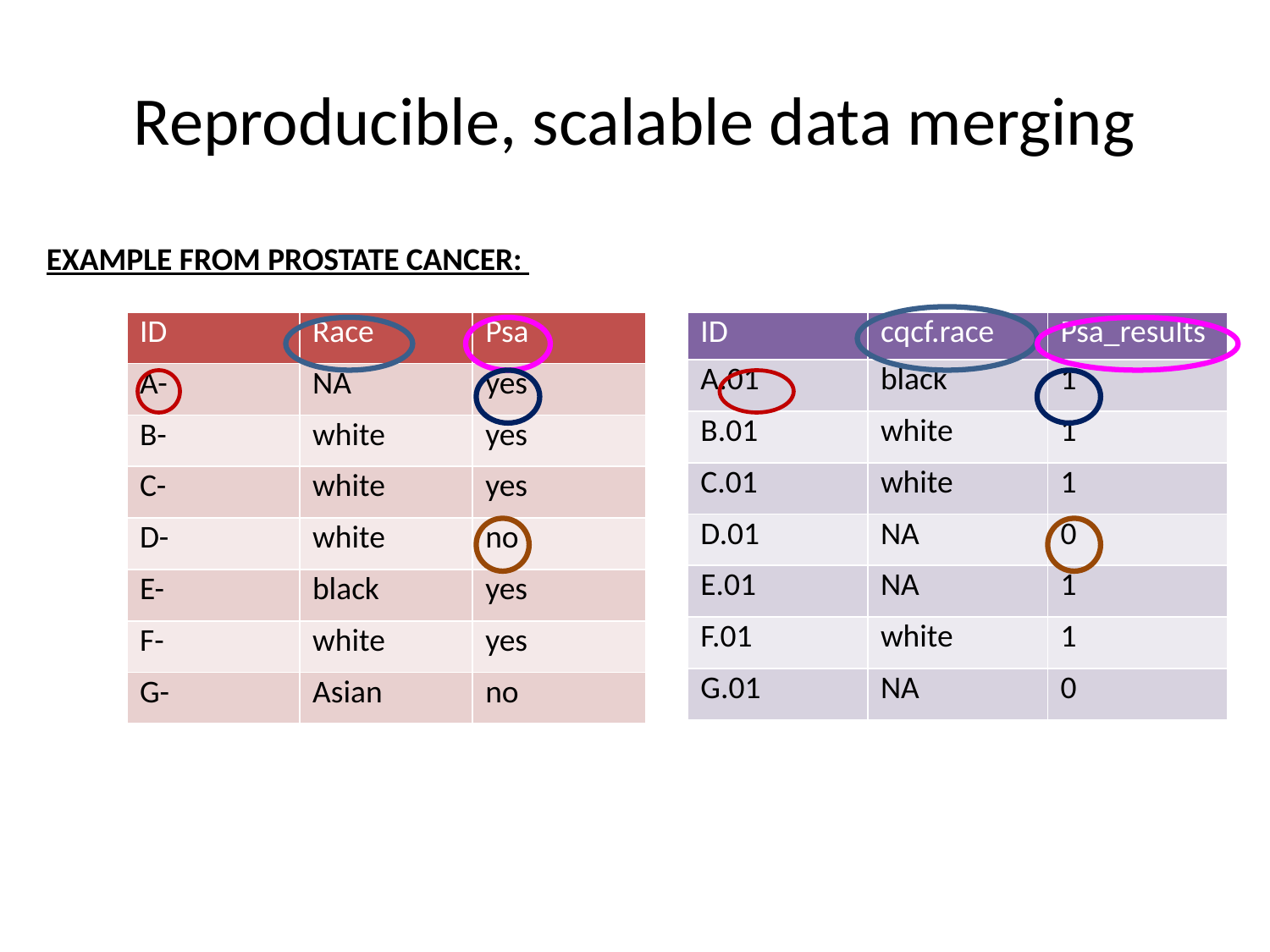

# Reproducible, scalable data merging
EXAMPLE FROM PROSTATE CANCER:

| ID | Race | Psa |
| --- | --- | --- |
| A- | NA | yes |
| B- | white | yes |
| C- | white | yes |
| D- | white | no |
| E- | black | yes |
| F- | white | yes |
| G- | Asian | no |
| ID | cqcf.race | Psa\_results |
| --- | --- | --- |
| A.01 | black | 1 |
| B.01 | white | 1 |
| C.01 | white | 1 |
| D.01 | NA | 0 |
| E.01 | NA | 1 |
| F.01 | white | 1 |
| G.01 | NA | 0 |